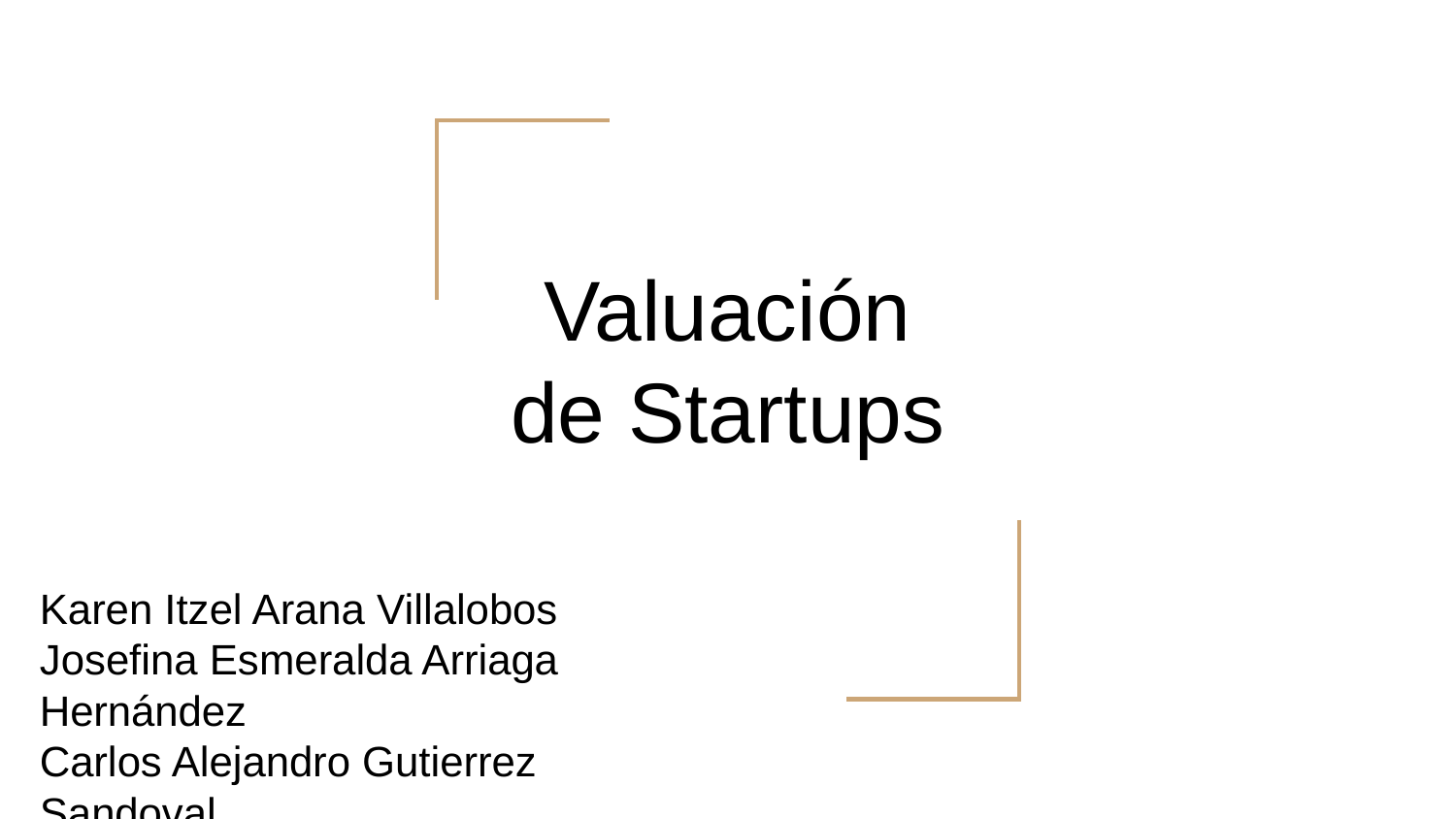

# Valuación de Startups
Karen Itzel Arana Villalobos
Josefina Esmeralda Arriaga Hernández
Carlos Alejandro Gutierrez Sandoval
Sergio Ramón Palafox Pucheta